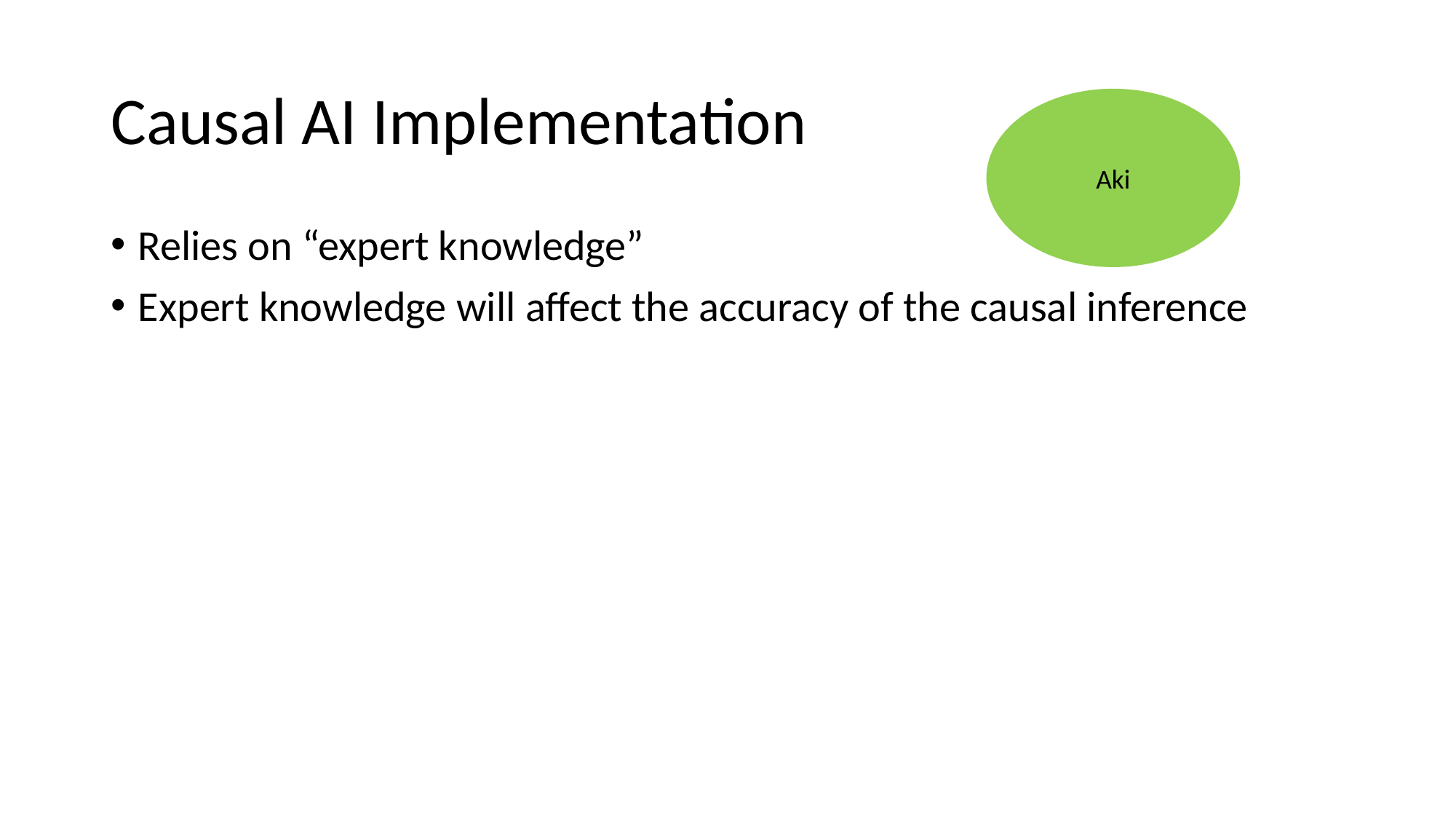

# Causal AI Implementation
Aki
Relies on “expert knowledge”
Expert knowledge will affect the accuracy of the causal inference